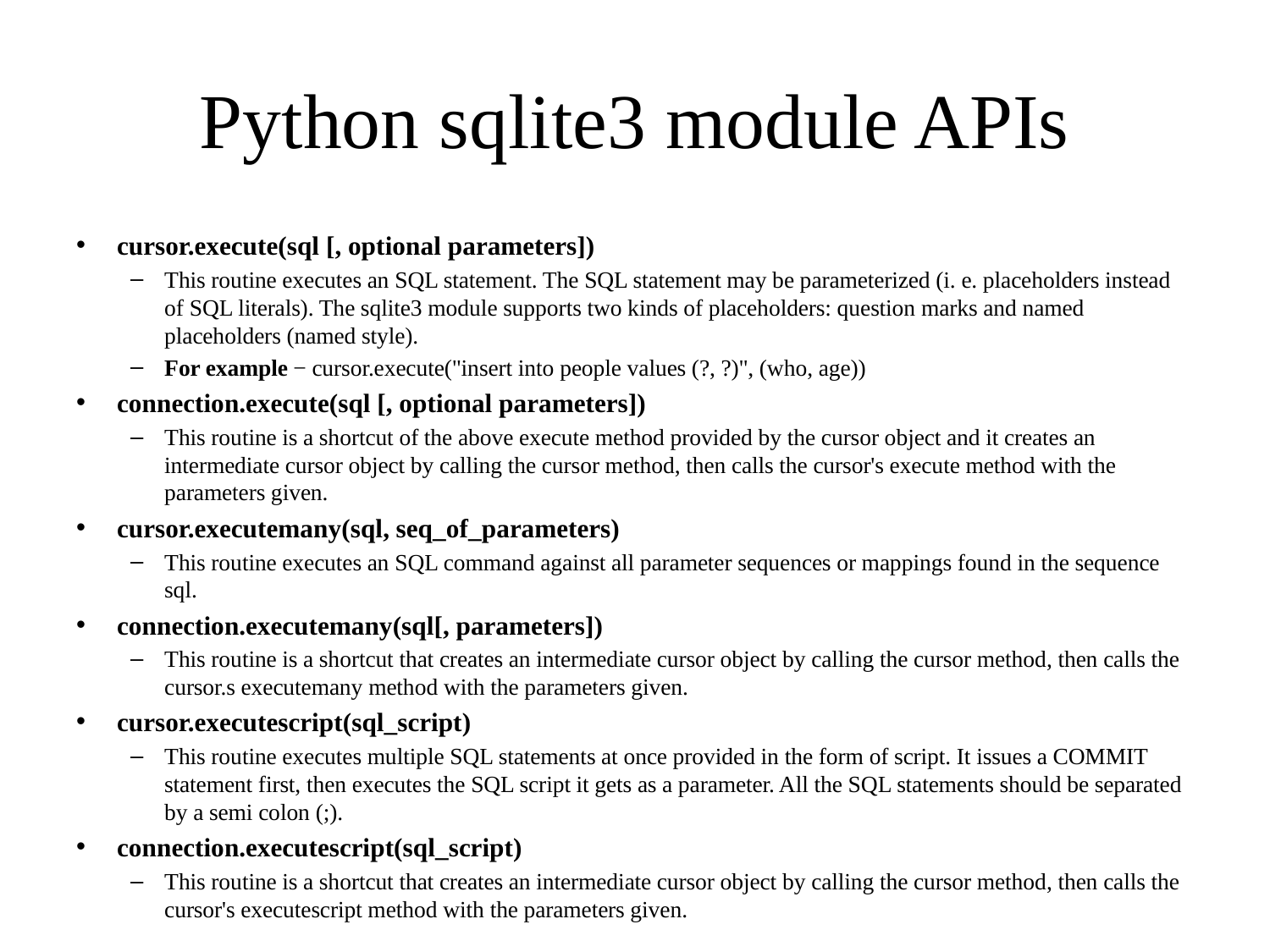

# Python sqlite3 module APIs
cursor.execute(sql [, optional parameters])
This routine executes an SQL statement. The SQL statement may be parameterized (i. e. placeholders instead of SQL literals). The sqlite3 module supports two kinds of placeholders: question marks and named placeholders (named style).
For example − cursor.execute("insert into people values (?, ?)", (who, age))
connection.execute(sql [, optional parameters])
This routine is a shortcut of the above execute method provided by the cursor object and it creates an intermediate cursor object by calling the cursor method, then calls the cursor's execute method with the parameters given.
cursor.executemany(sql, seq_of_parameters)
This routine executes an SQL command against all parameter sequences or mappings found in the sequence sql.
connection.executemany(sql[, parameters])
This routine is a shortcut that creates an intermediate cursor object by calling the cursor method, then calls the cursor.s executemany method with the parameters given.
cursor.executescript(sql_script)
This routine executes multiple SQL statements at once provided in the form of script. It issues a COMMIT statement first, then executes the SQL script it gets as a parameter. All the SQL statements should be separated by a semi colon (;).
connection.executescript(sql_script)
This routine is a shortcut that creates an intermediate cursor object by calling the cursor method, then calls the cursor's executescript method with the parameters given.